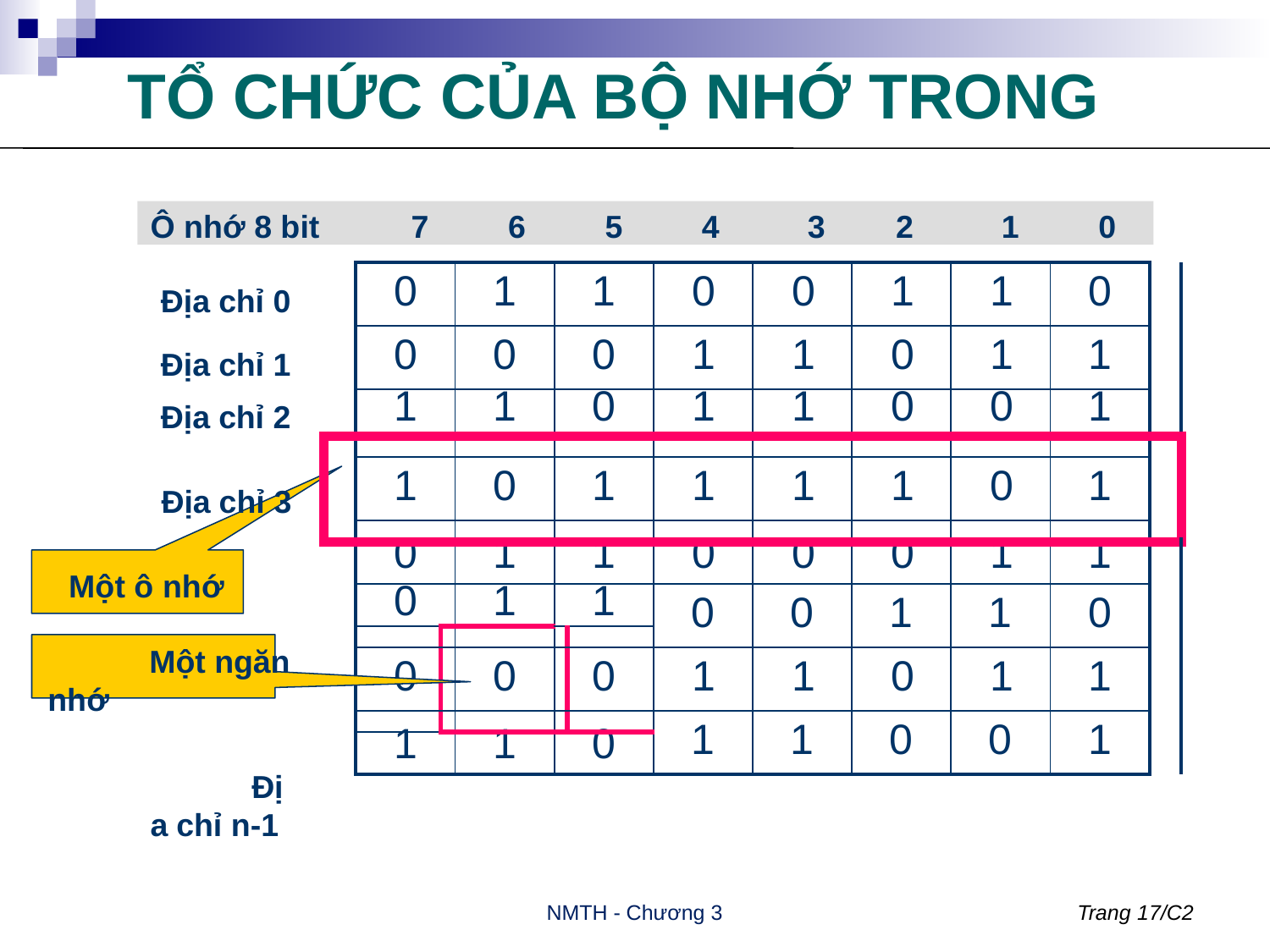

# TỔ CHỨC CỦA BỘ NHỚ TRONG
Ô nhớ 8 bit	7	6	5	4	3	2	1	0
|  | 0 |  | 1 | 1 |  | 0 | 0 | 1 | 1 | 0 |  |
| --- | --- | --- | --- | --- | --- | --- | --- | --- | --- | --- | --- |
|  | 0 |  | 0 | 0 |  | 1 | 1 | 0 | 1 | 1 |  |
|  | 1 |  | 1 | 0 |  | 1 | 1 | 0 | 0 | 1 |  |
|  |  |  |  |  |  |  |  |  |  |  |  |
|  | 1 |  | 0 | 1 |  | 1 | 1 | 1 | 0 | 1 |  |
|  |  |  |  |  |  |  |  |  |  |  |  |
|  | 0 |  | 1 | 1 |  | 0 | 0 | 0 | 1 | 1 |  |
|  | 0 |  | 1 | 1 |  | 0 | 0 | 1 | 1 | 0 |  |
|  |  |  |  |  |  |  |  |  |  |  |  |
|  | 0 |  | 0 |  | 0 | 1 | 1 | 0 | 1 | 1 |  |
|  |  |  |  |  |  | 1 | 1 | 0 | 0 | 1 |  |
|  | 1 |  | 1 | 0 |  |  |  |  |  |  |  |
Địa chỉ 0
Địa chỉ 1
Địa chỉ 2
Địa chỉ 3  Một ô nhớ

Một ngăn nhớ

Địa chỉ n-1

NMTH - Chương 3
Trang 17/C2